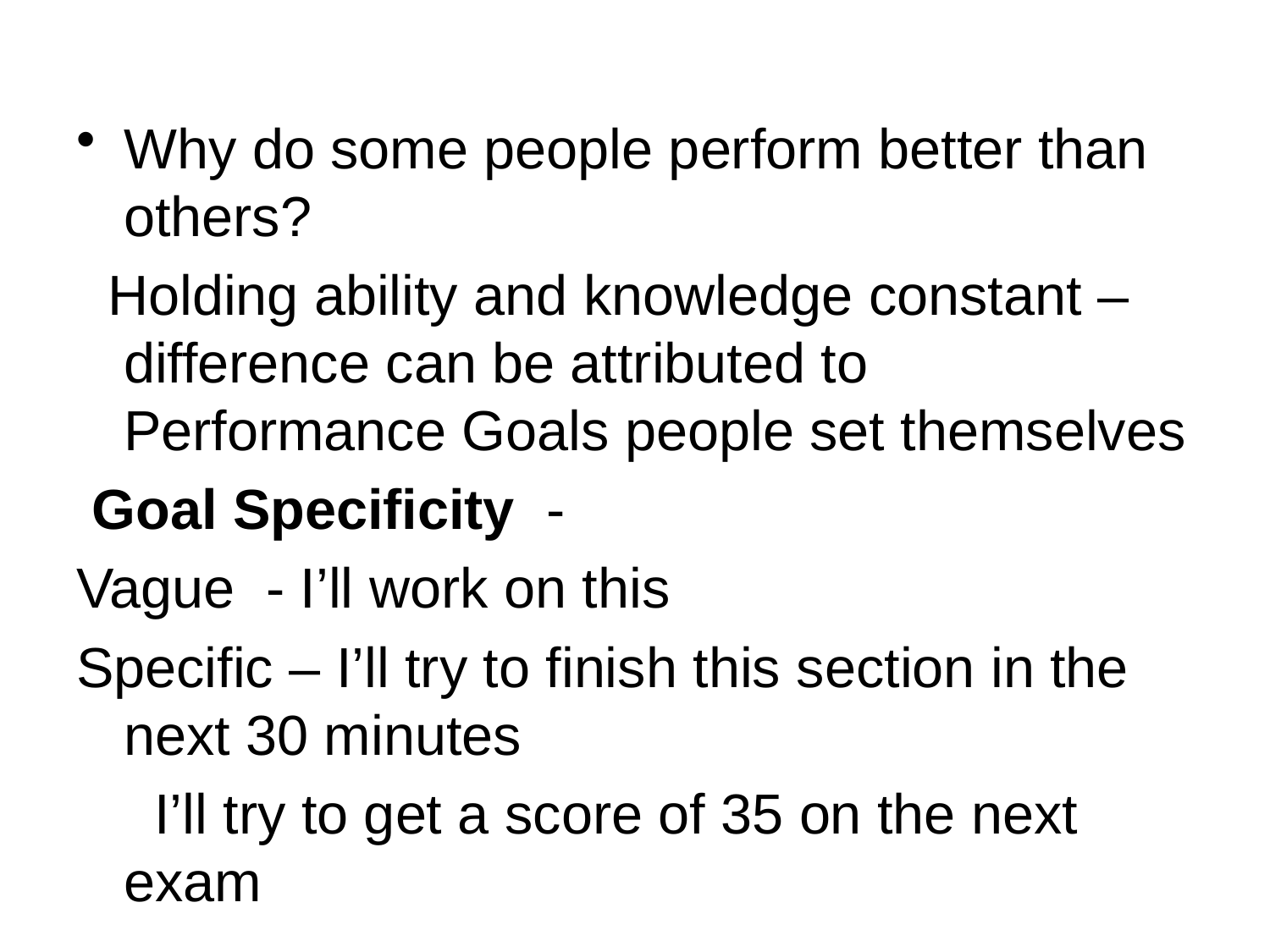

#
Why do some people perform better than others?
  Holding ability and knowledge constant – difference can be attributed to Performance Goals people set themselves
 Goal Specificity  -
Vague  - I’ll work on this
Specific – I’ll try to finish this section in the next 30 minutes
     I’ll try to get a score of 35 on the next exam